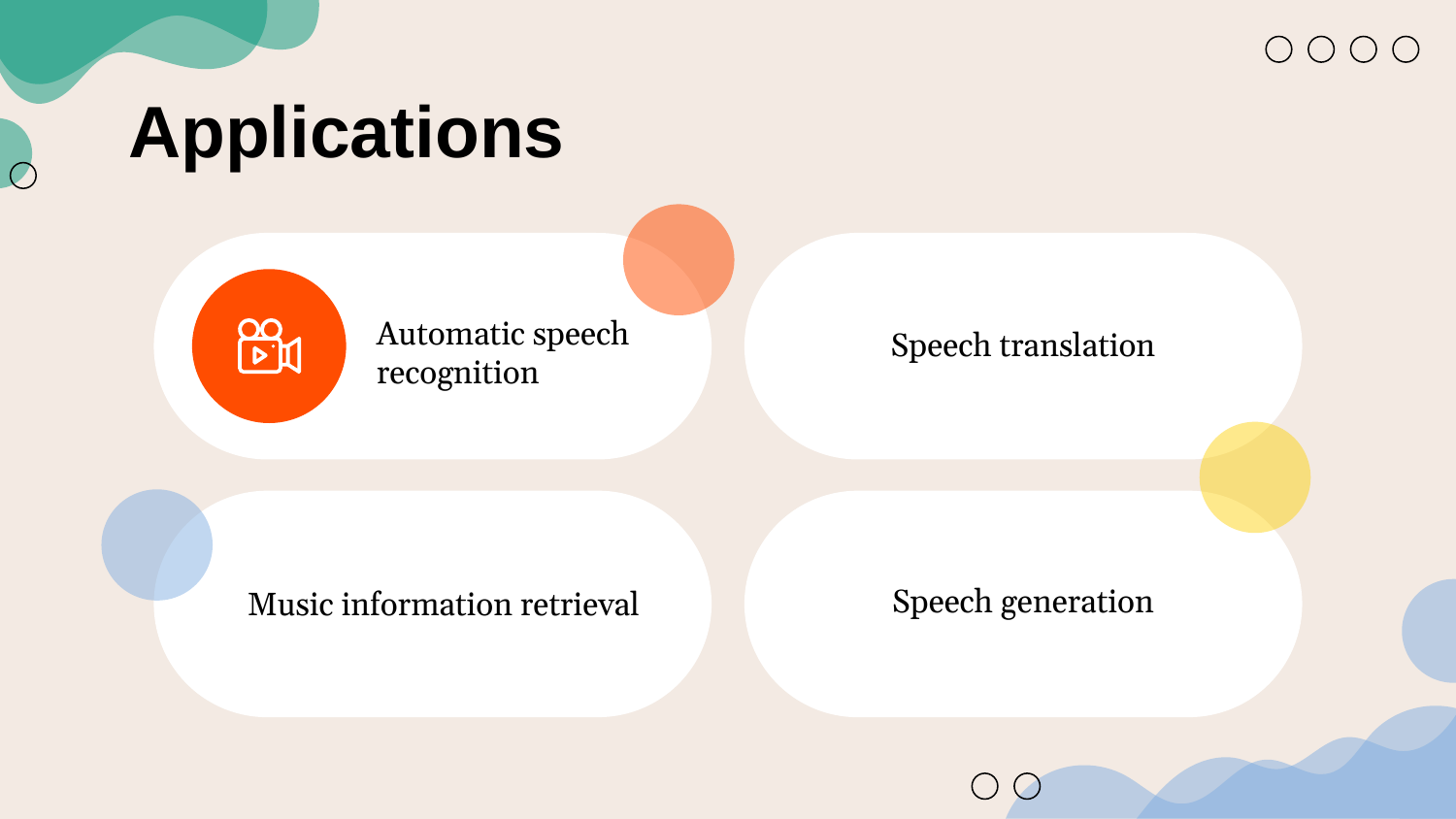

# Applications

Speech translation
Automatic speech recognition

Speech generation
Music information retrieval